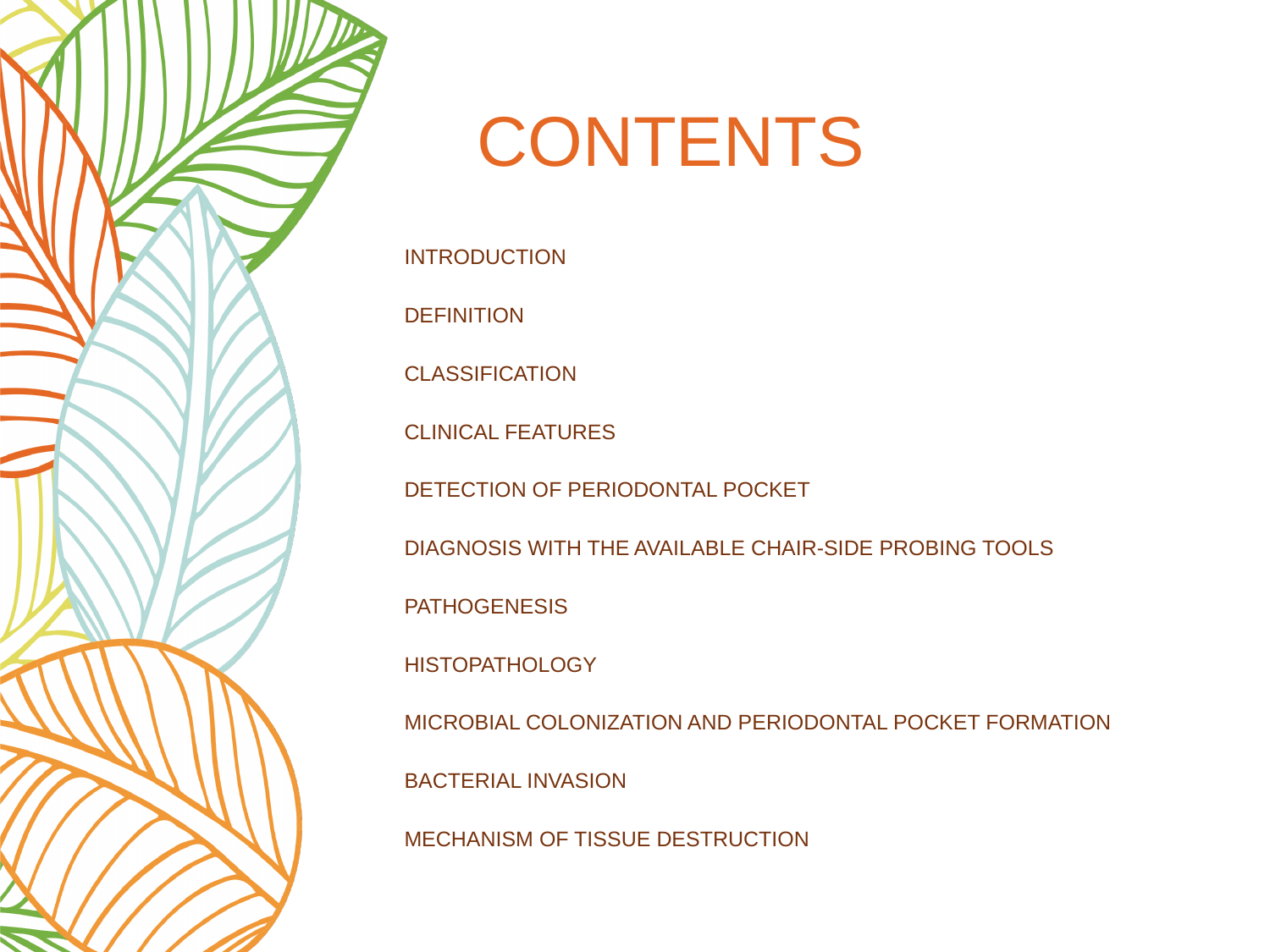

# CONTENTS
INTRODUCTION
DEFINITION
CLASSIFICATION
CLINICAL FEATURES
DETECTION OF PERIODONTAL POCKET
DIAGNOSIS WITH THE AVAILABLE CHAIR-SIDE PROBING TOOLS
PATHOGENESIS
HISTOPATHOLOGY
MICROBIAL COLONIZATION AND PERIODONTAL POCKET FORMATION
BACTERIAL INVASION
MECHANISM OF TISSUE DESTRUCTION